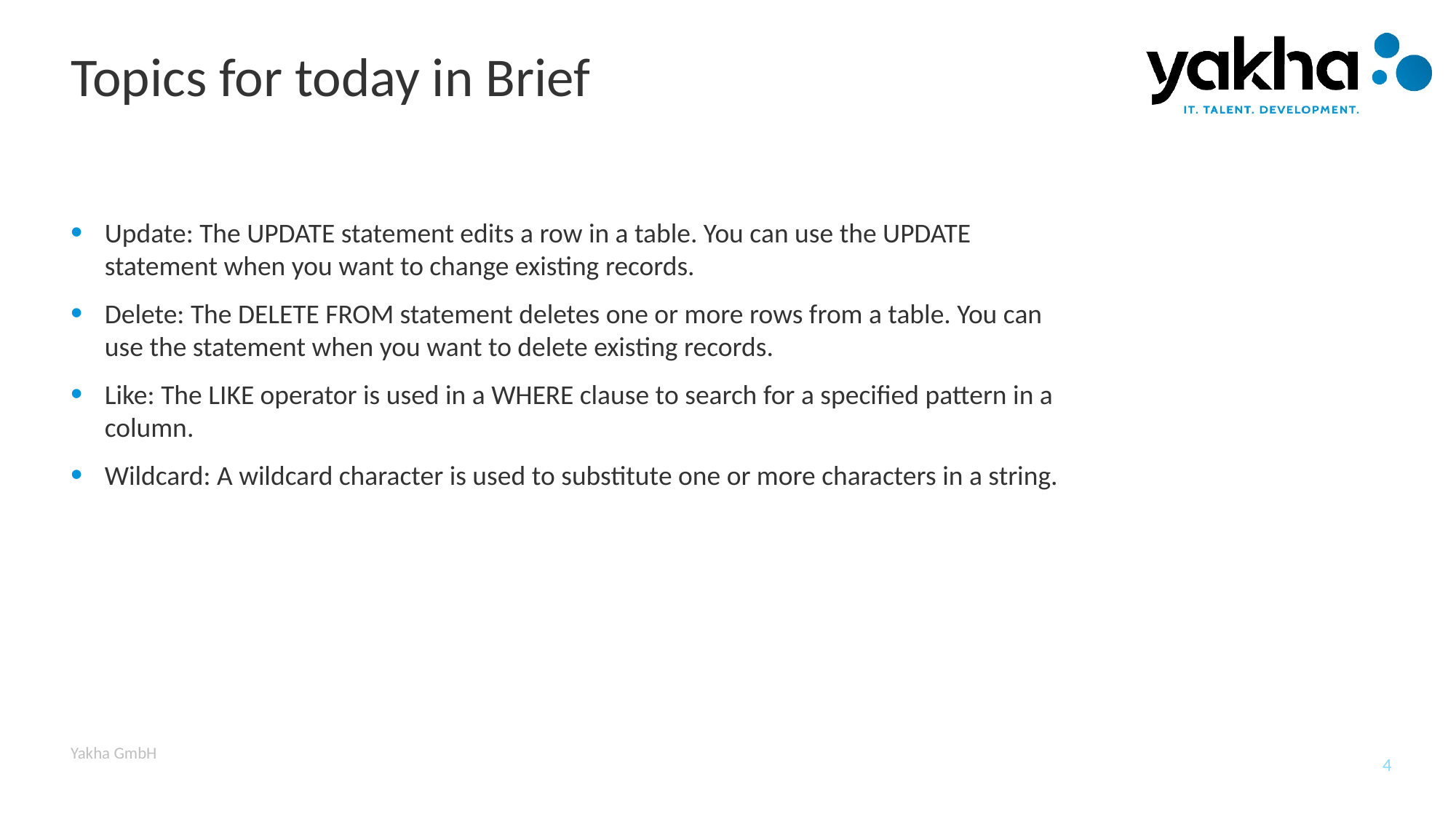

# Topics for today in Brief

Update: The UPDATE statement edits a row in a table. You can use the UPDATE statement when you want to change existing records.
Delete: The DELETE FROM statement deletes one or more rows from a table. You can use the statement when you want to delete existing records.
Like: The LIKE operator is used in a WHERE clause to search for a specified pattern in a column.
Wildcard: A wildcard character is used to substitute one or more characters in a string.
Yakha GmbH
4